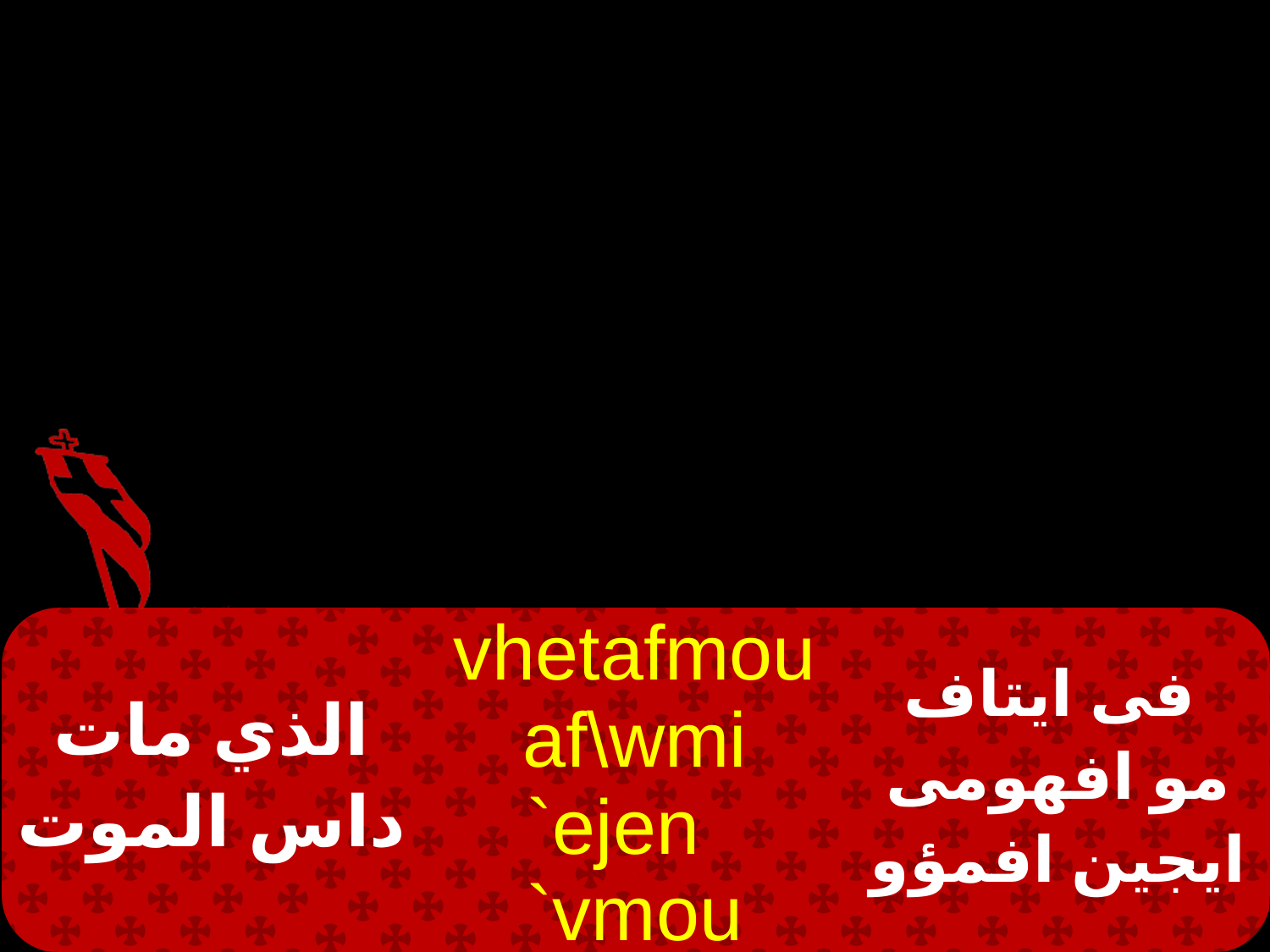

| الذي مات داس الموت | vhetafmou af\wmi `ejen `vmou | فى ايتاف مو افهومى ايجين افمؤو |
| --- | --- | --- |